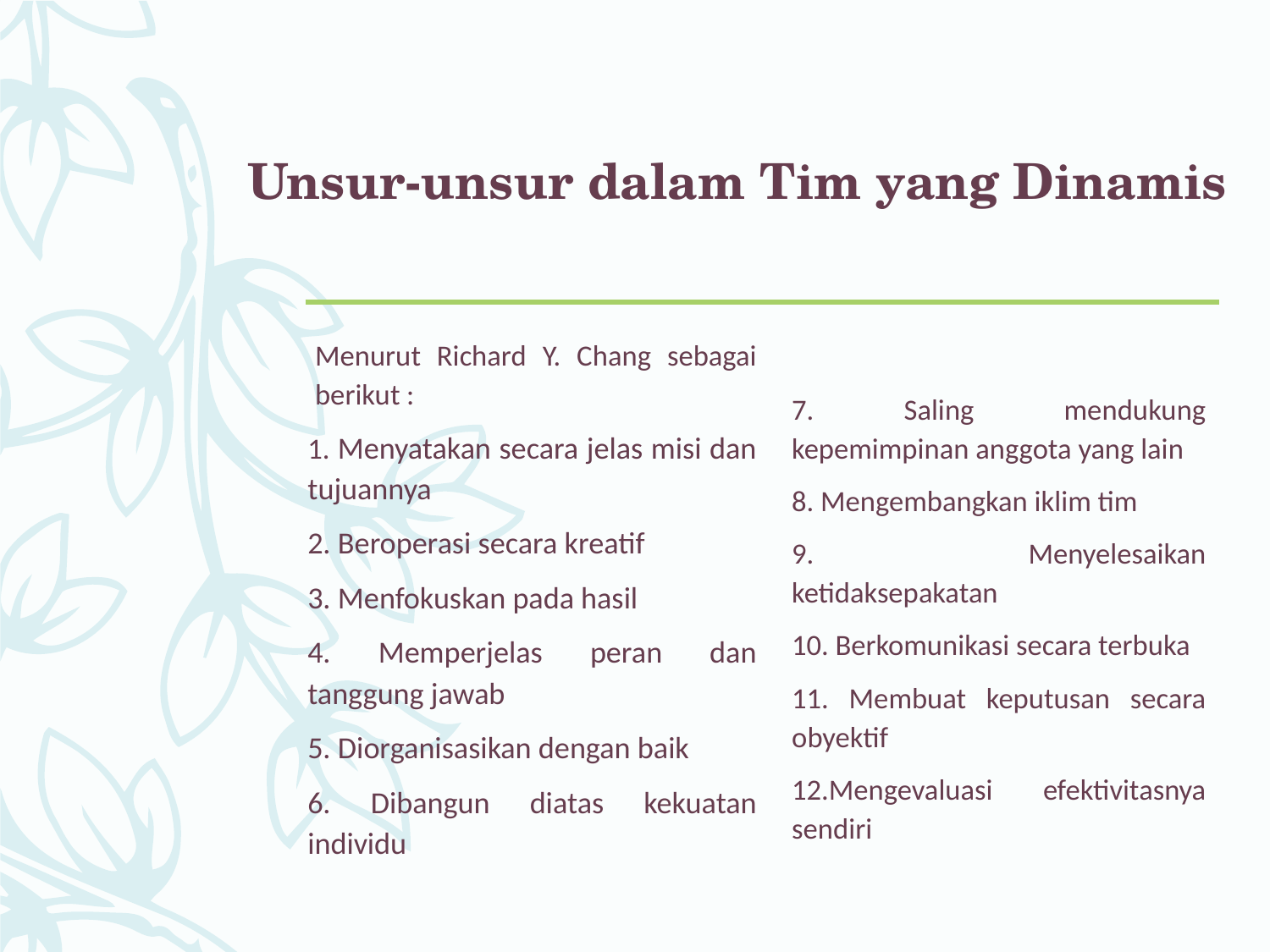

# Unsur-unsur dalam Tim yang Dinamis
Menurut Richard Y. Chang sebagai berikut :
1. Menyatakan secara jelas misi dan tujuannya
2. Beroperasi secara kreatif
3. Menfokuskan pada hasil
4. Memperjelas peran dan tanggung jawab
5. Diorganisasikan dengan baik
6. Dibangun diatas kekuatan individu

7. Saling mendukung kepemimpinan anggota yang lain
8. Mengembangkan iklim tim
9. Menyelesaikan ketidaksepakatan
10. Berkomunikasi secara terbuka
11. Membuat keputusan secara obyektif
12.Mengevaluasi efektivitasnya sendiri